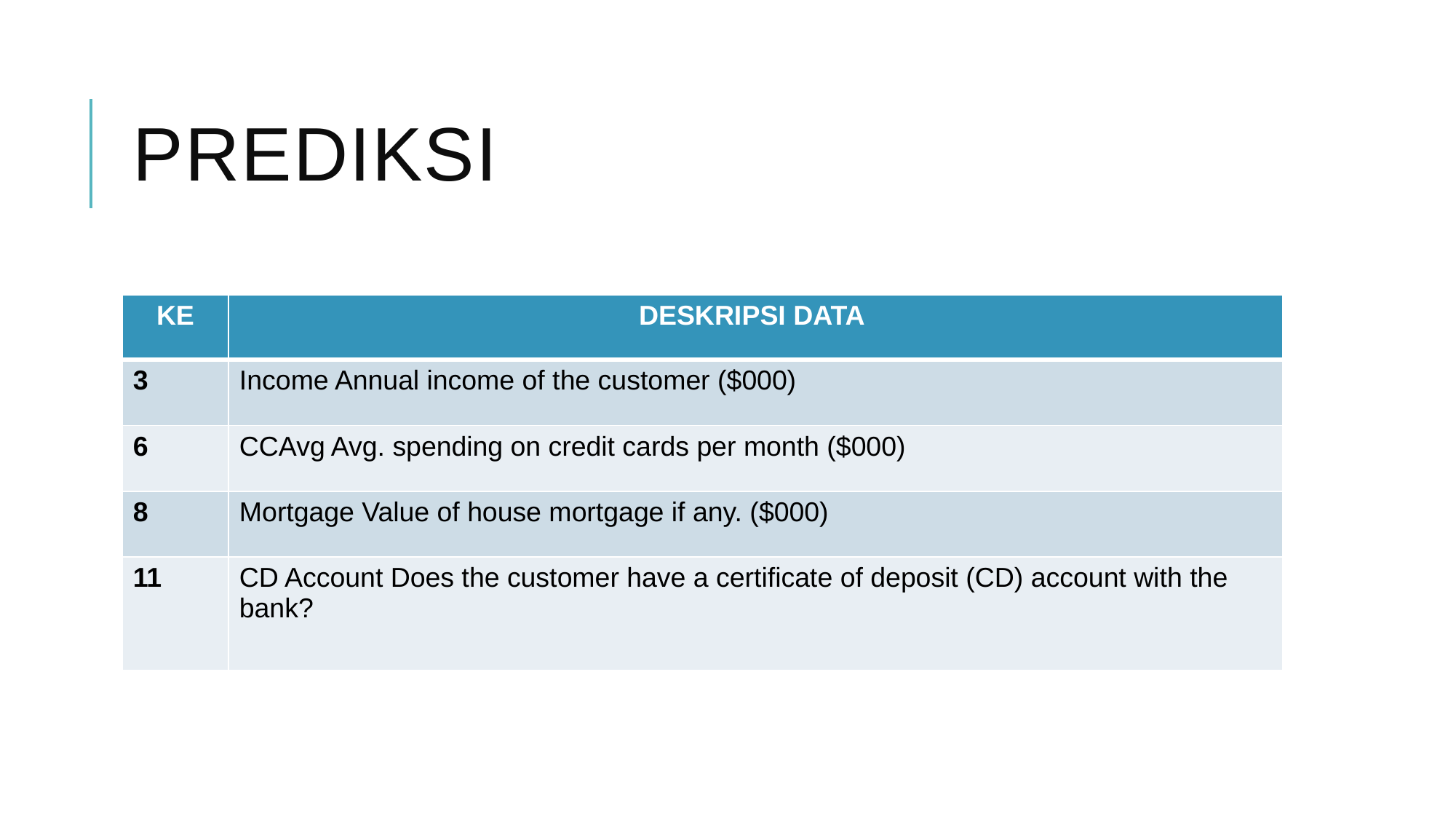

# PREDIKSI
| KE | DESKRIPSI DATA |
| --- | --- |
| 3 | Income Annual income of the customer ($000) |
| 6 | CCAvg Avg. spending on credit cards per month ($000) |
| 8 | Mortgage Value of house mortgage if any. ($000) |
| 11 | CD Account Does the customer have a certificate of deposit (CD) account with the bank? |